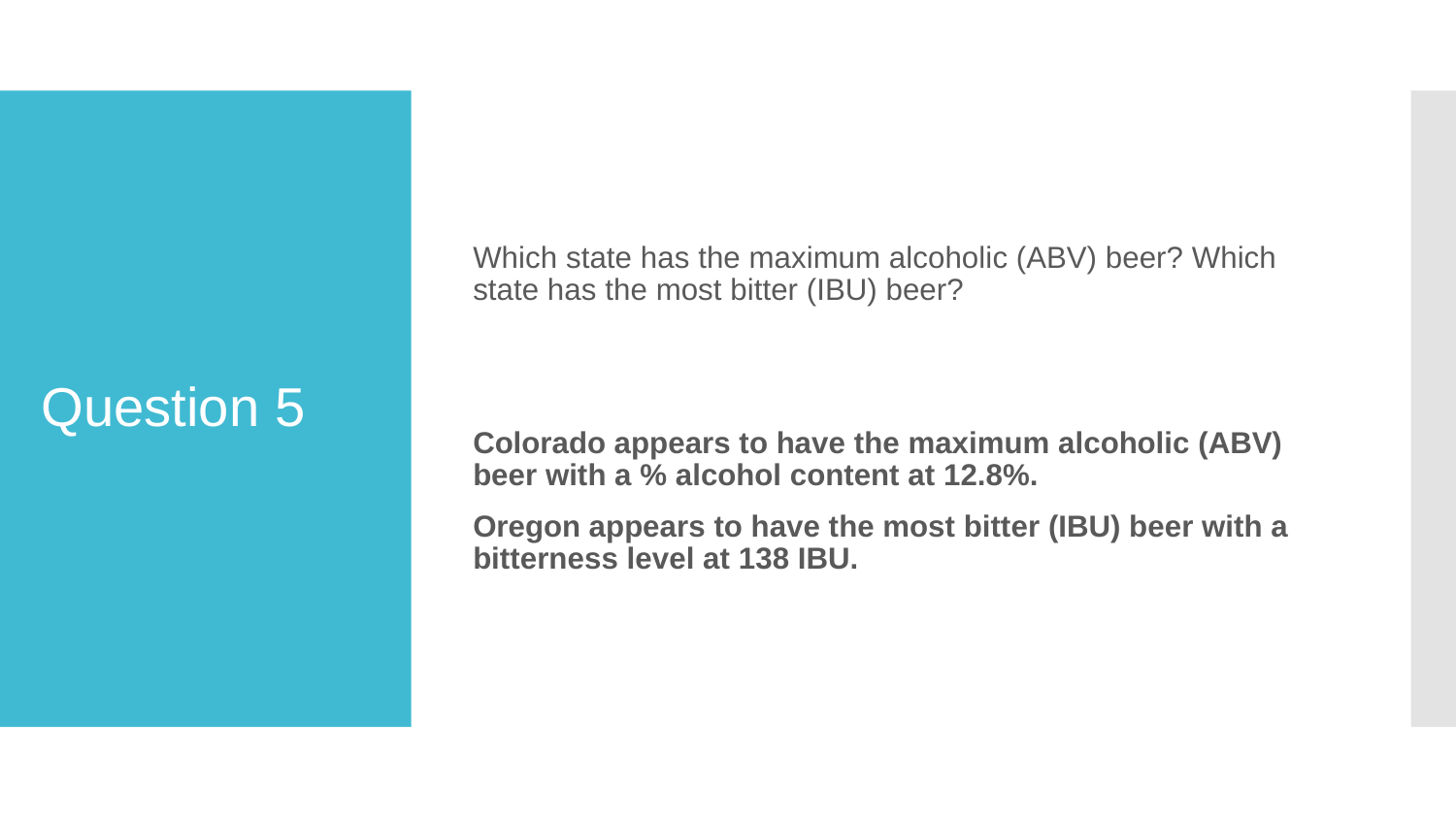

Which state has the maximum alcoholic (ABV) beer? Which state has the most bitter (IBU) beer?

Colorado appears to have the maximum alcoholic (ABV) beer with a % alcohol content at 12.8%.
Oregon appears to have the most bitter (IBU) beer with a bitterness level at 138 IBU.
# Question 5